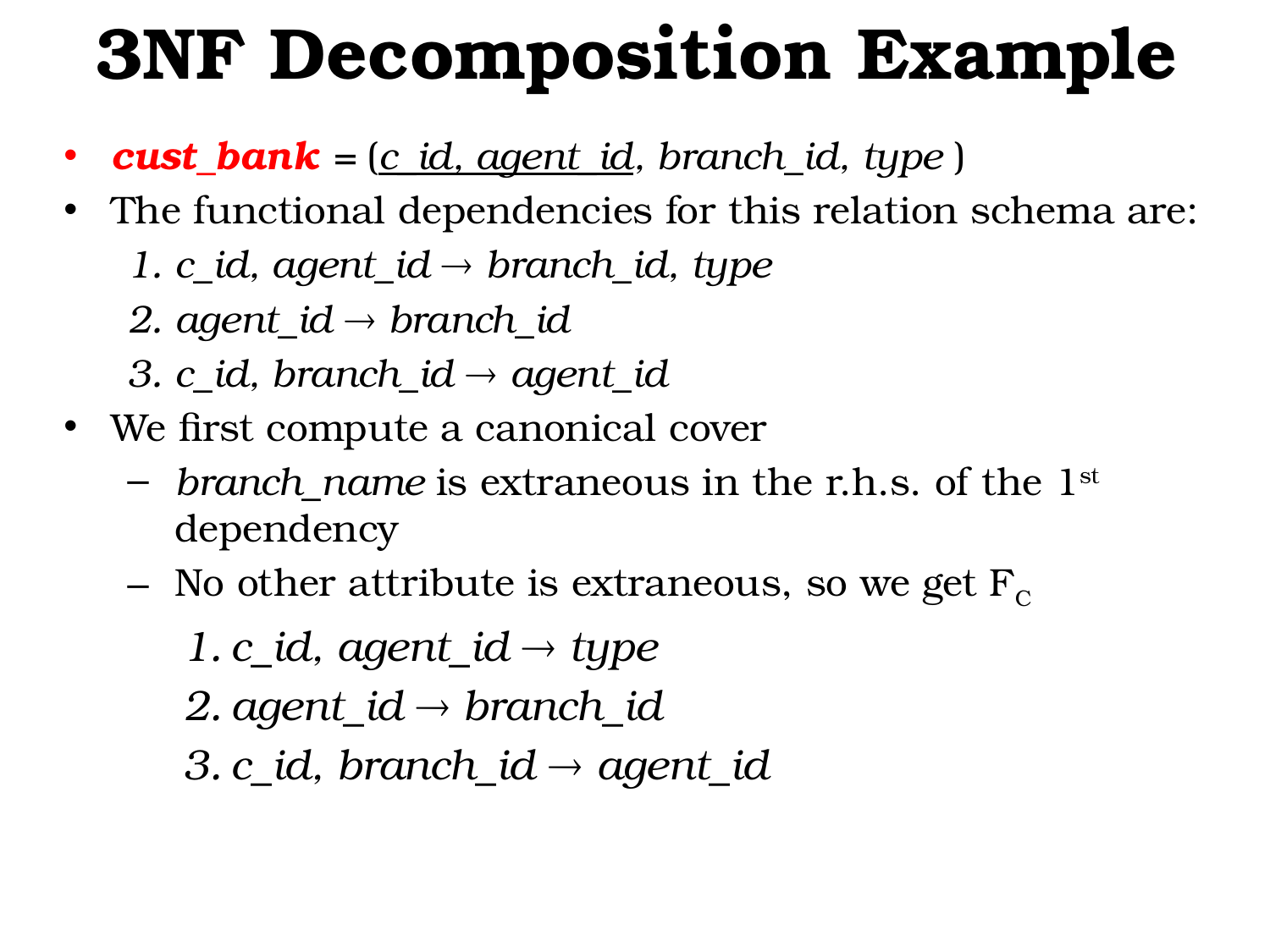

# 3NF Decomposition Example
cust_bank = (c_id, agent_id, branch_id, type )
The functional dependencies for this relation schema are:
c_id, agent_id → branch_id, type
agent_id → branch_id
c_id, branch_id → agent_id
We first compute a canonical cover
branch_name is extraneous in the r.h.s. of the 1st dependency
No other attribute is extraneous, so we get FC
c_id, agent_id → type
agent_id → branch_id
c_id, branch_id → agent_id